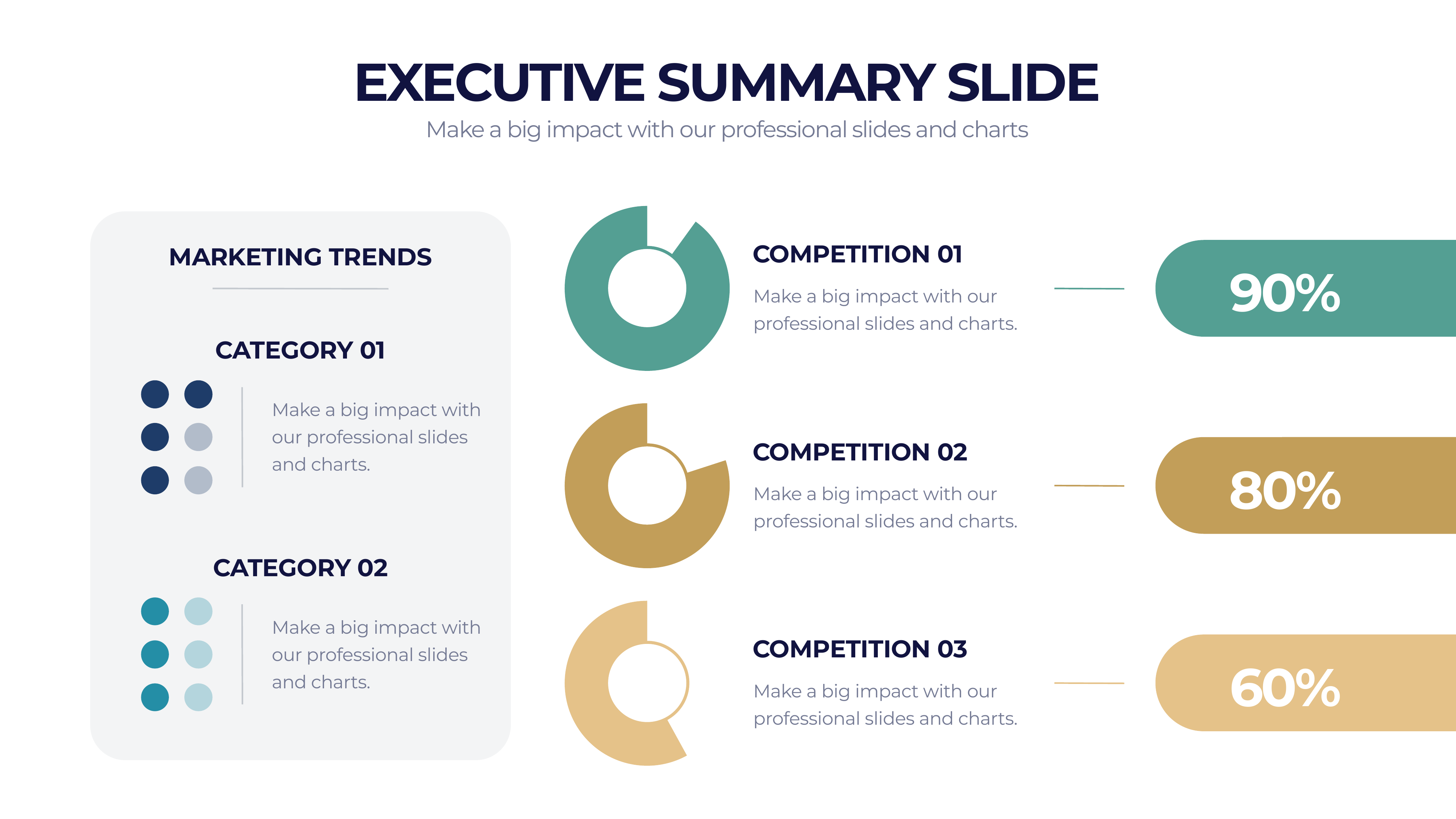

EXECUTIVE SUMMARY SLIDE
Make a big impact with our professional slides and charts

### Chart

| Category | Sales |
|---|---|
| 1st Qtr | 10.0 |
| 2nd Qtr | 90.0 |
COMPETITION 01
MARKETING TRENDS

90%
Make a big impact with our professional slides and charts.

CATEGORY 01

Make a big impact with our professional slides and charts.

### Chart

| Category | Sales |
|---|---|
| 1st Qtr | 20.0 |
| 2nd Qtr | 80.0 |

COMPETITION 02

80%

Make a big impact with our professional slides and charts.

CATEGORY 02

### Chart

| Category | Sales |
|---|---|
| 1st Qtr | 42.0 |
| 2nd Qtr | 58.0 |

Make a big impact with our professional slides and charts.
COMPETITION 03

60%
Make a big impact with our professional slides and charts.